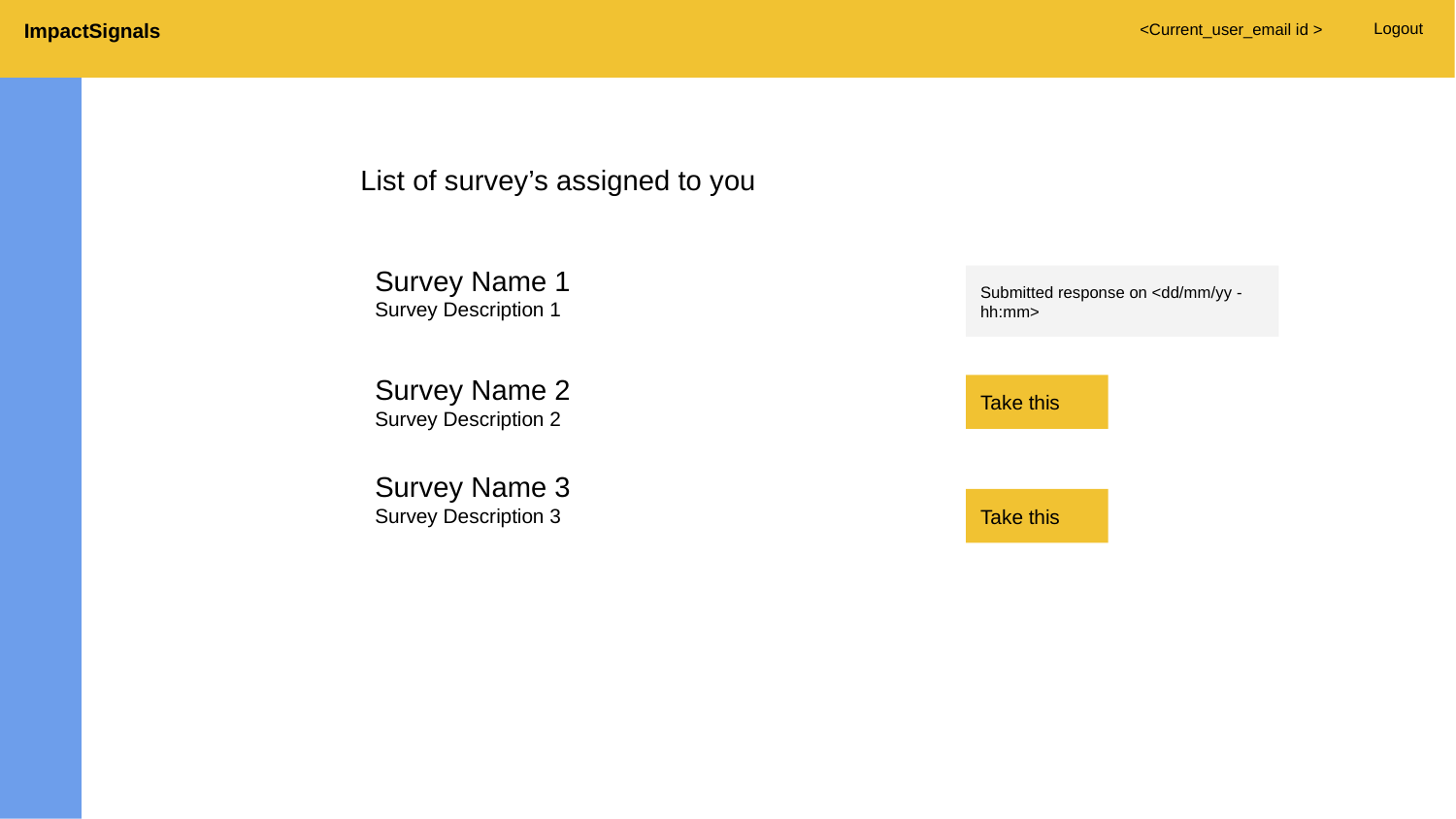

ImpactSignals
Logout
<Current_user_email id >

List of survey’s assigned to you
Survey Name 1
Survey Description 1
Submitted response on <dd/mm/yy - hh:mm>
Survey Name 2
Survey Description 2
Take this
Survey Name 3
Survey Description 3
Take this